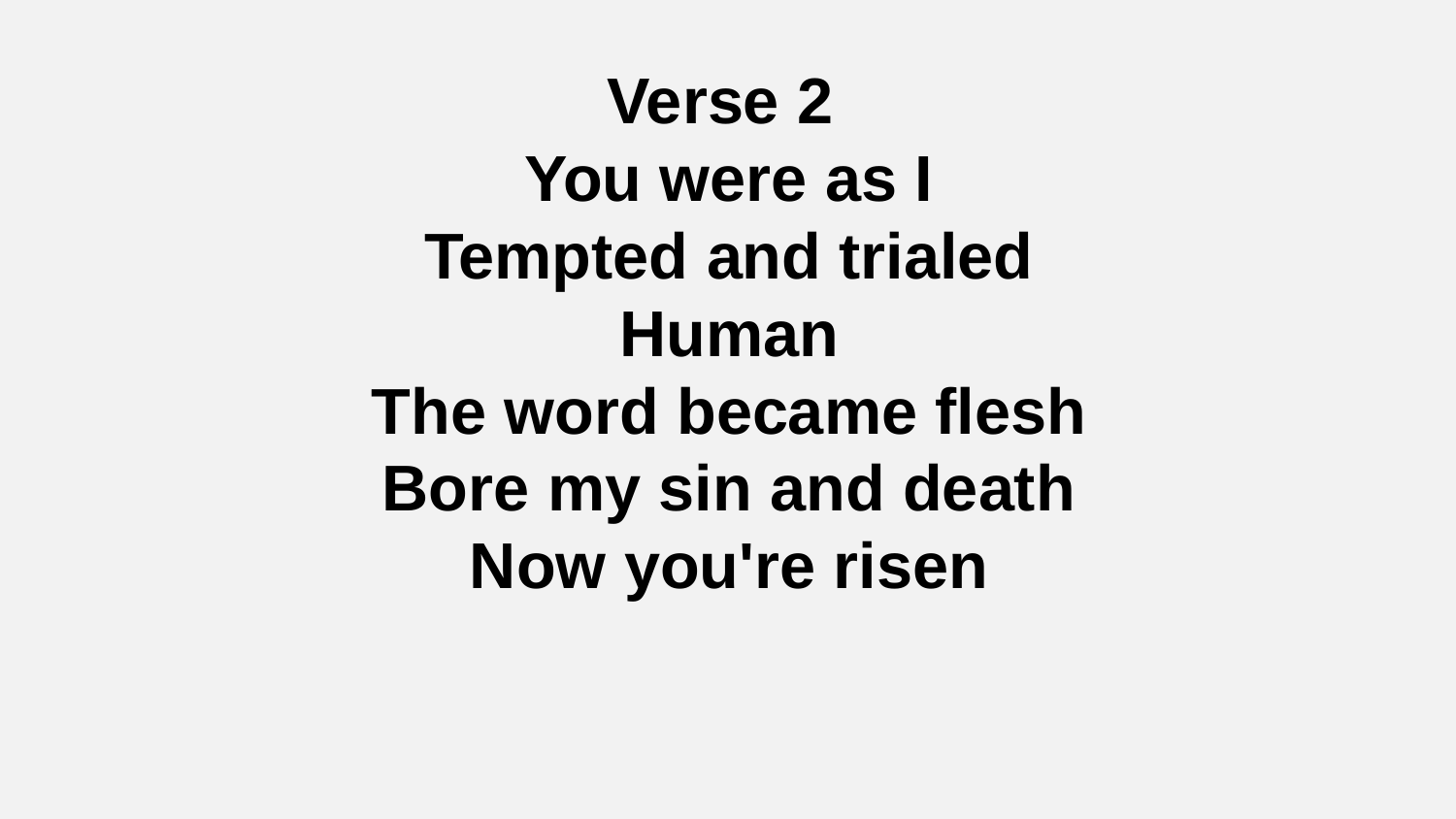

Verse 2
You were as I
Tempted and trialed
Human
The word became flesh
Bore my sin and death
Now you're risen